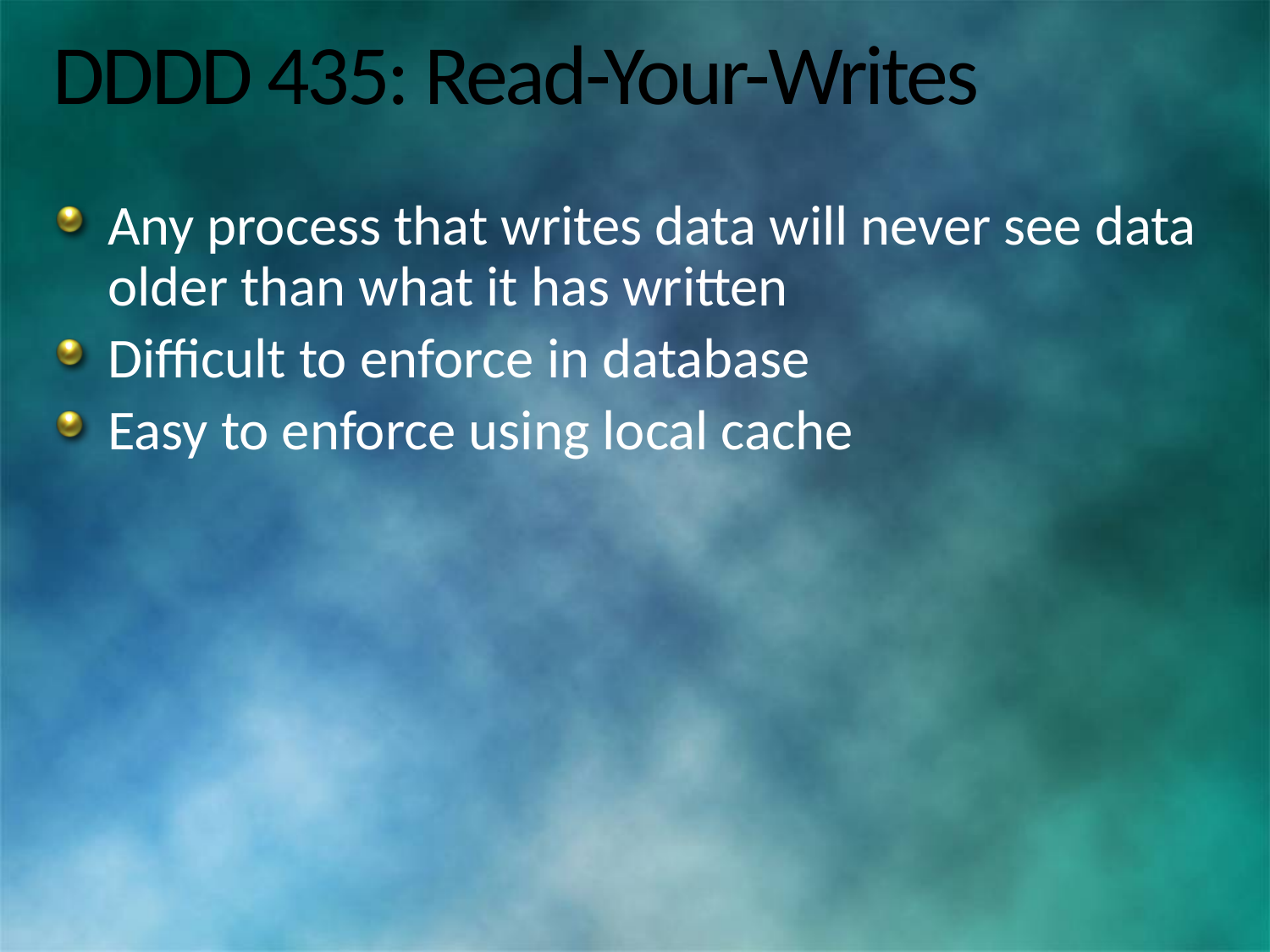

# DDDD 435: Read-Your-Writes
Any process that writes data will never see data older than what it has written
Difficult to enforce in database
Easy to enforce using local cache